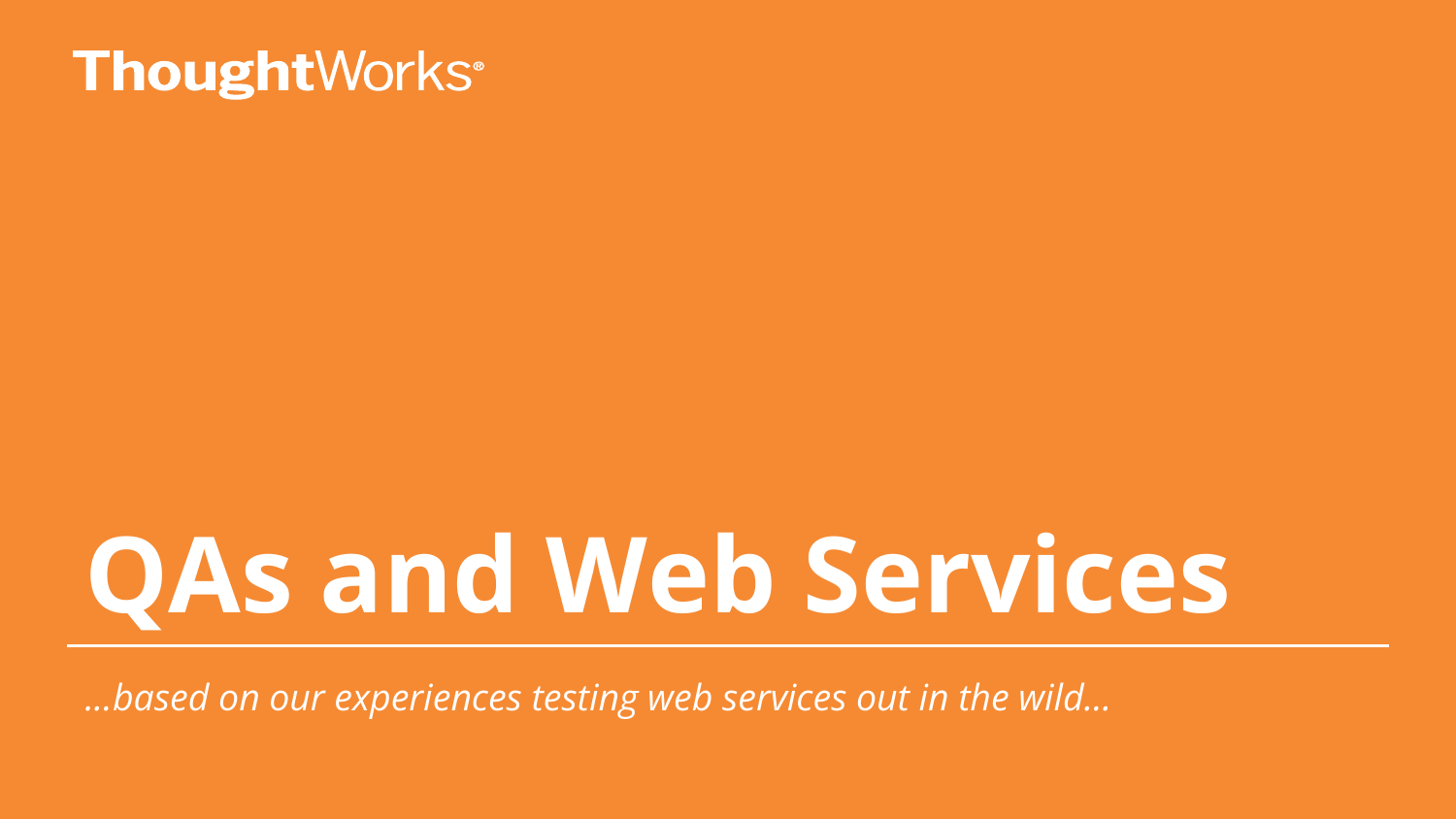

# QAs and Web Services
...based on our experiences testing web services out in the wild...